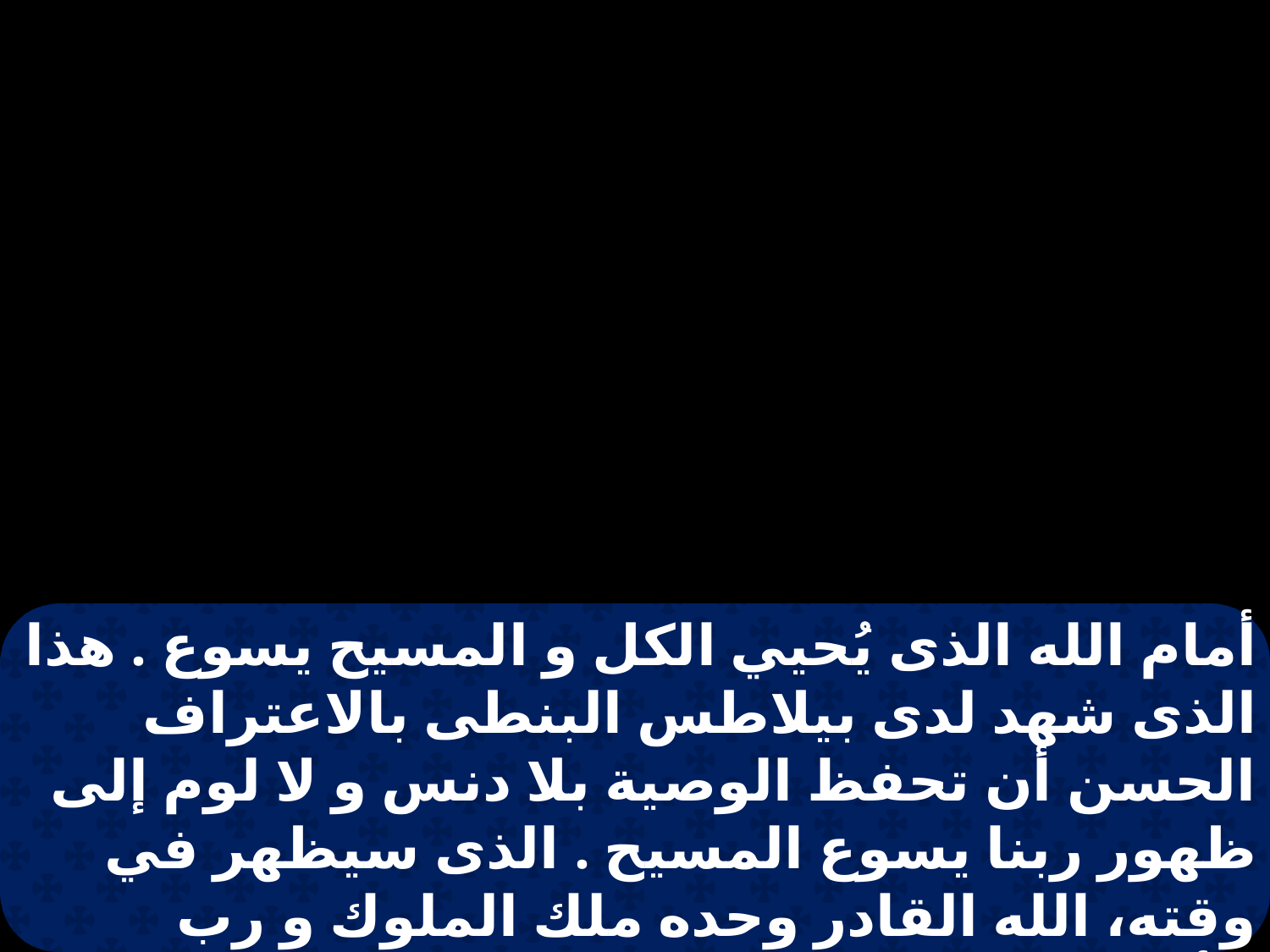

أمام الله الذى يُحيي الكل و المسيح يسوع . هذا الذى شهد لدى بيلاطس البنطى بالاعتراف الحسن أن تحفظ الوصية بلا دنس و لا لوم إلى ظهور ربنا يسوع المسيح . الذى سيظهر في وقته، الله القادر وحده ملك الملوك و رب الأرباب . الذى